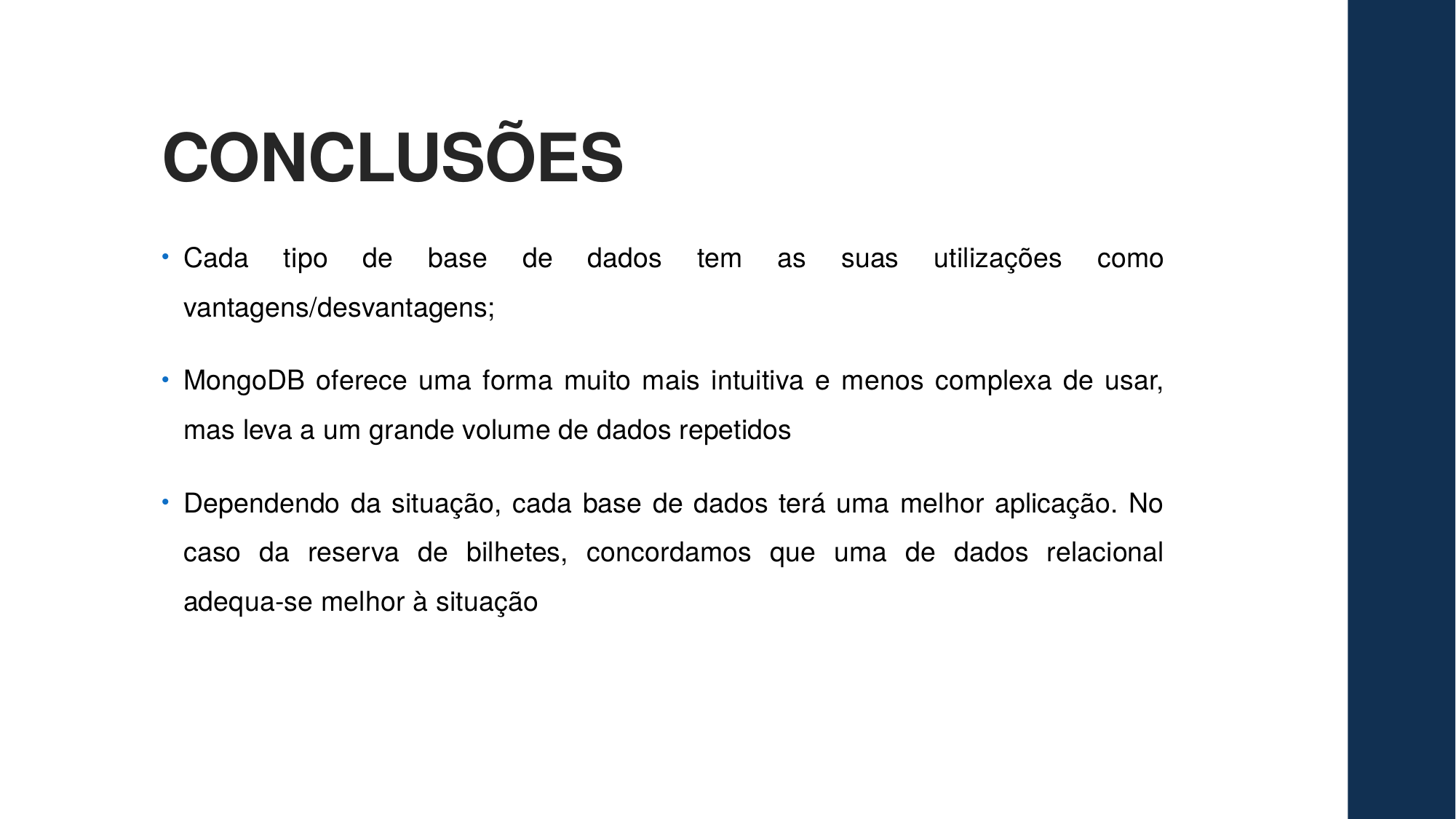

# CONCLUSÕES
Cada tipo de base de dados tem as suas utilizações como vantagens/desvantagens;
MongoDB oferece uma forma muito mais intuitiva e menos complexa de usar, mas leva a um grande volume de dados repetidos
Dependendo da situação, cada base de dados terá uma melhor aplicação. No caso da reserva de bilhetes, concordamos que uma de dados relacional adequa-se melhor à situação